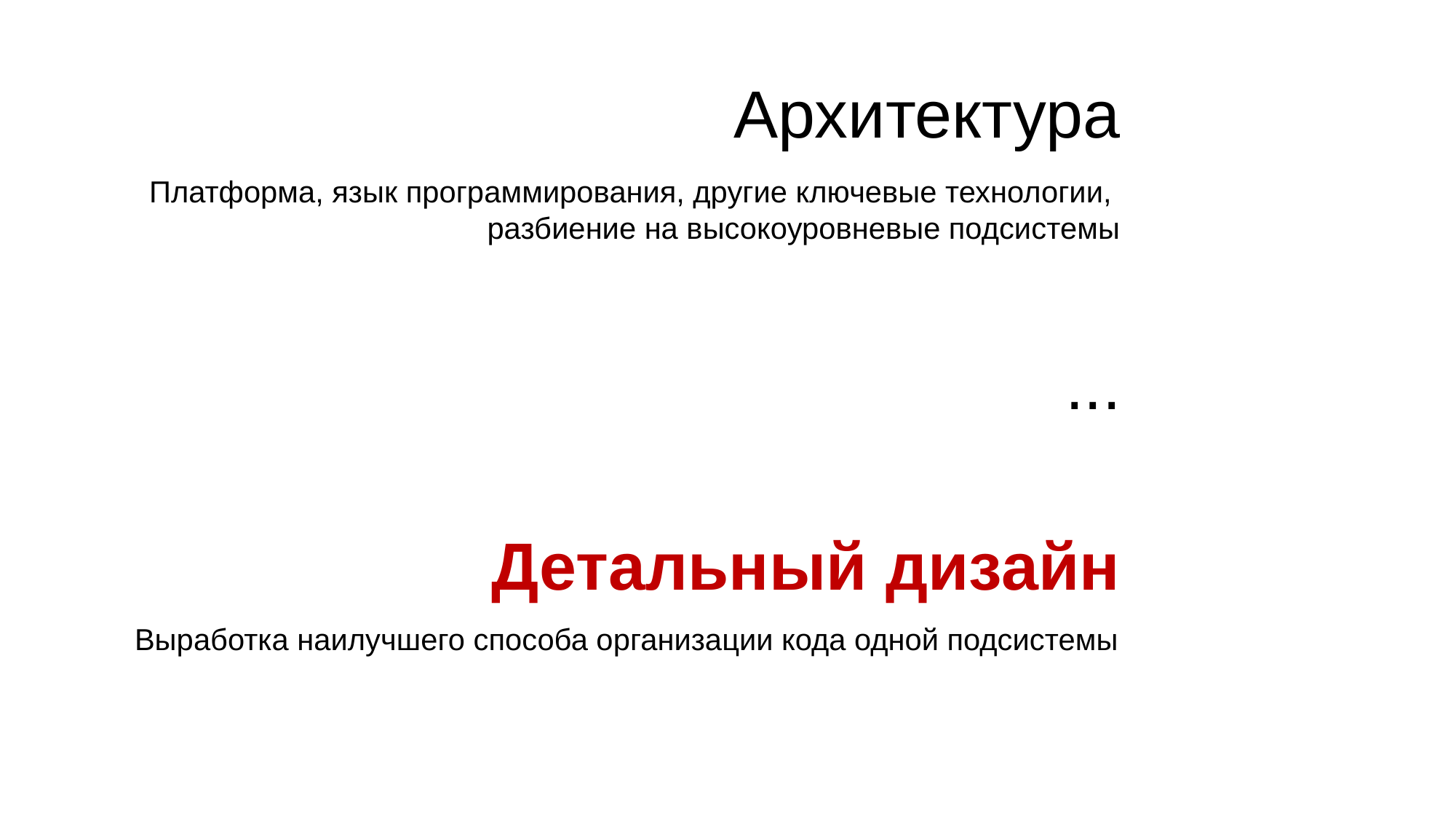

# Архитектура
Платформа, язык программирования, другие ключевые технологии,
разбиение на высокоуровневые подсистемы
...
Детальный дизайн
Выработка наилучшего способа организации кода одной подсистемы